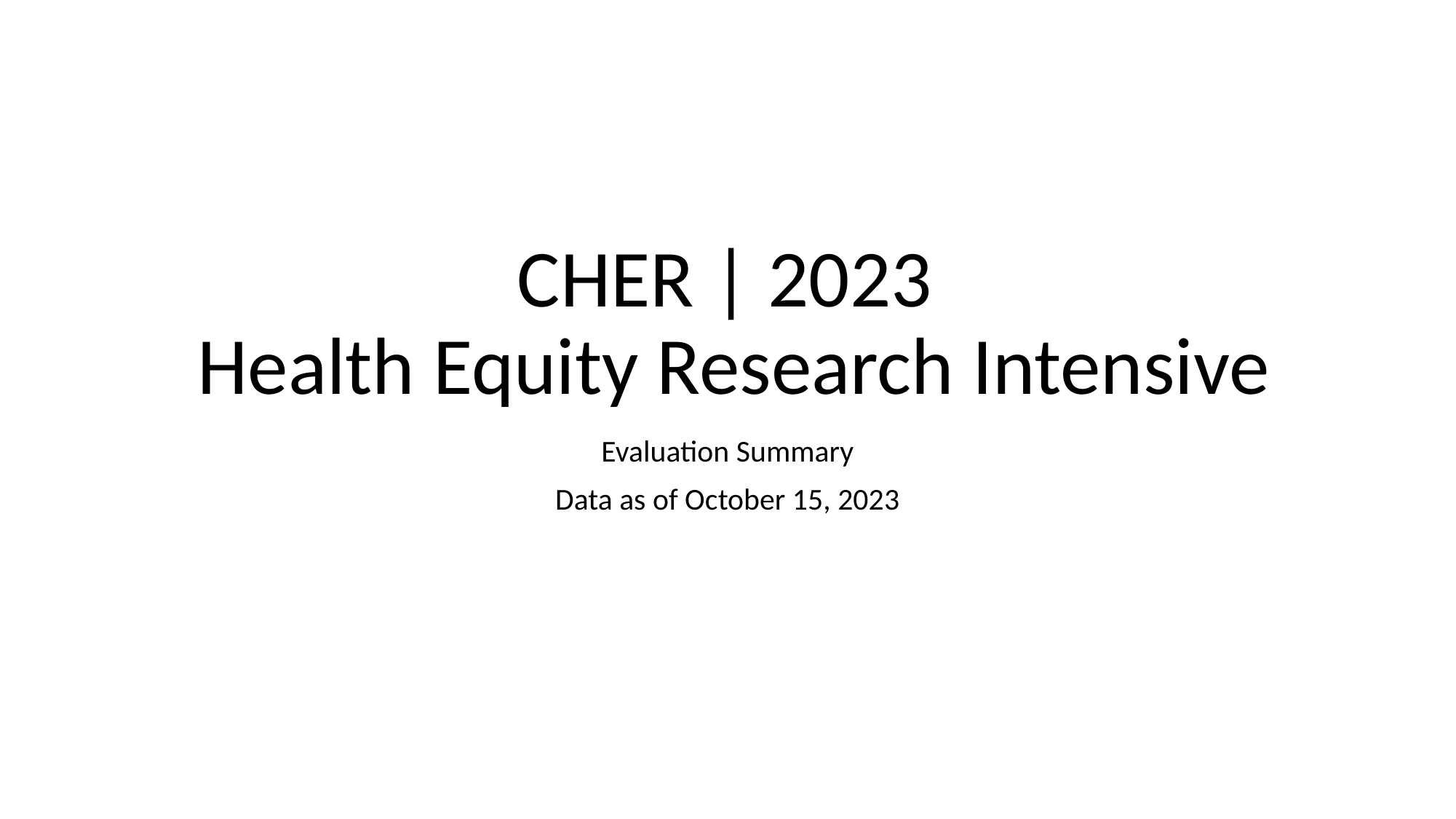

# CHER | 2023  Health Equity Research Intensive
Evaluation Summary
Data as of October 15, 2023